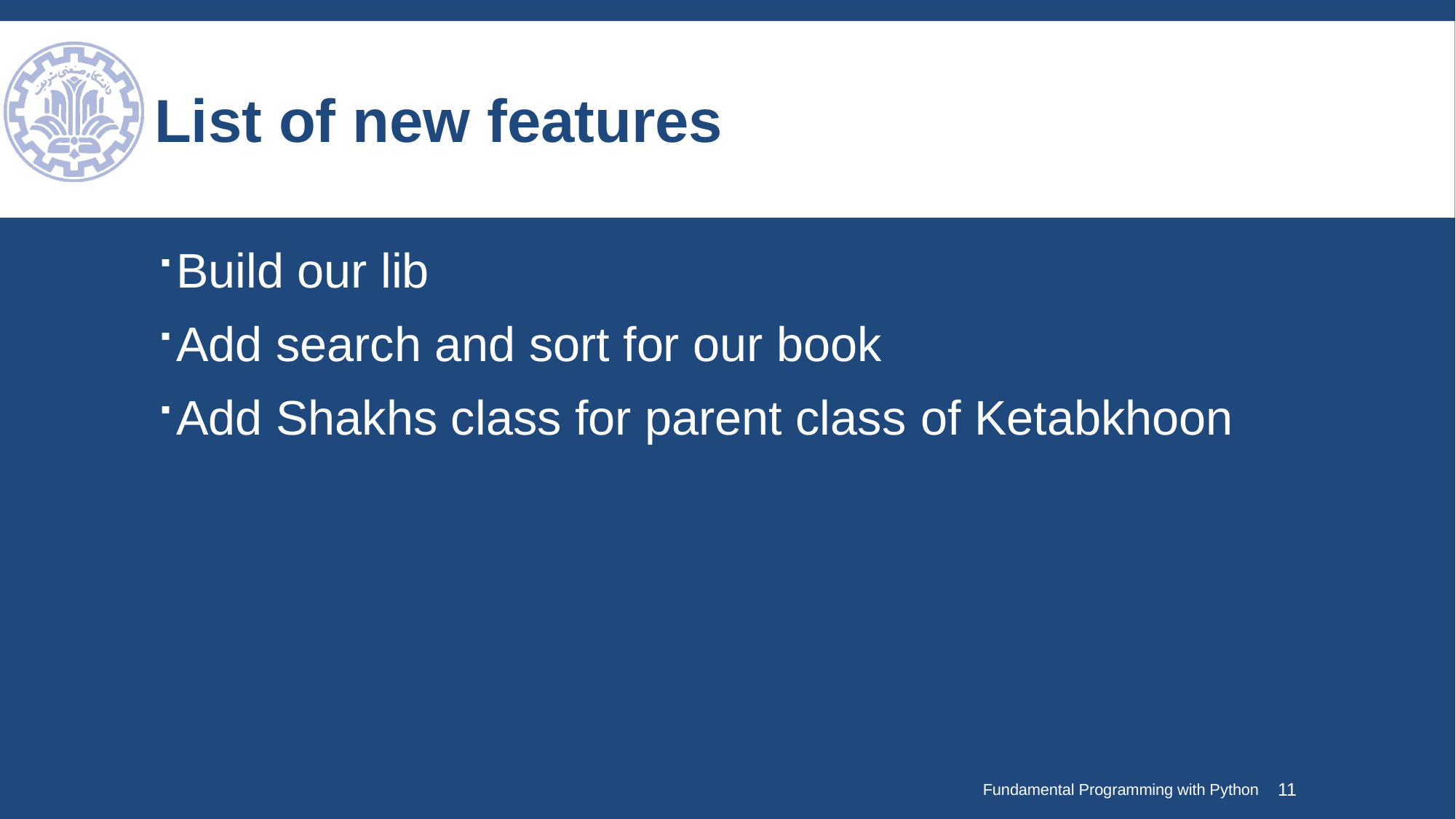

# List of new features
Build our lib
Add search and sort for our book
Add Shakhs class for parent class of Ketabkhoon

Fundamental Programming with Python
11